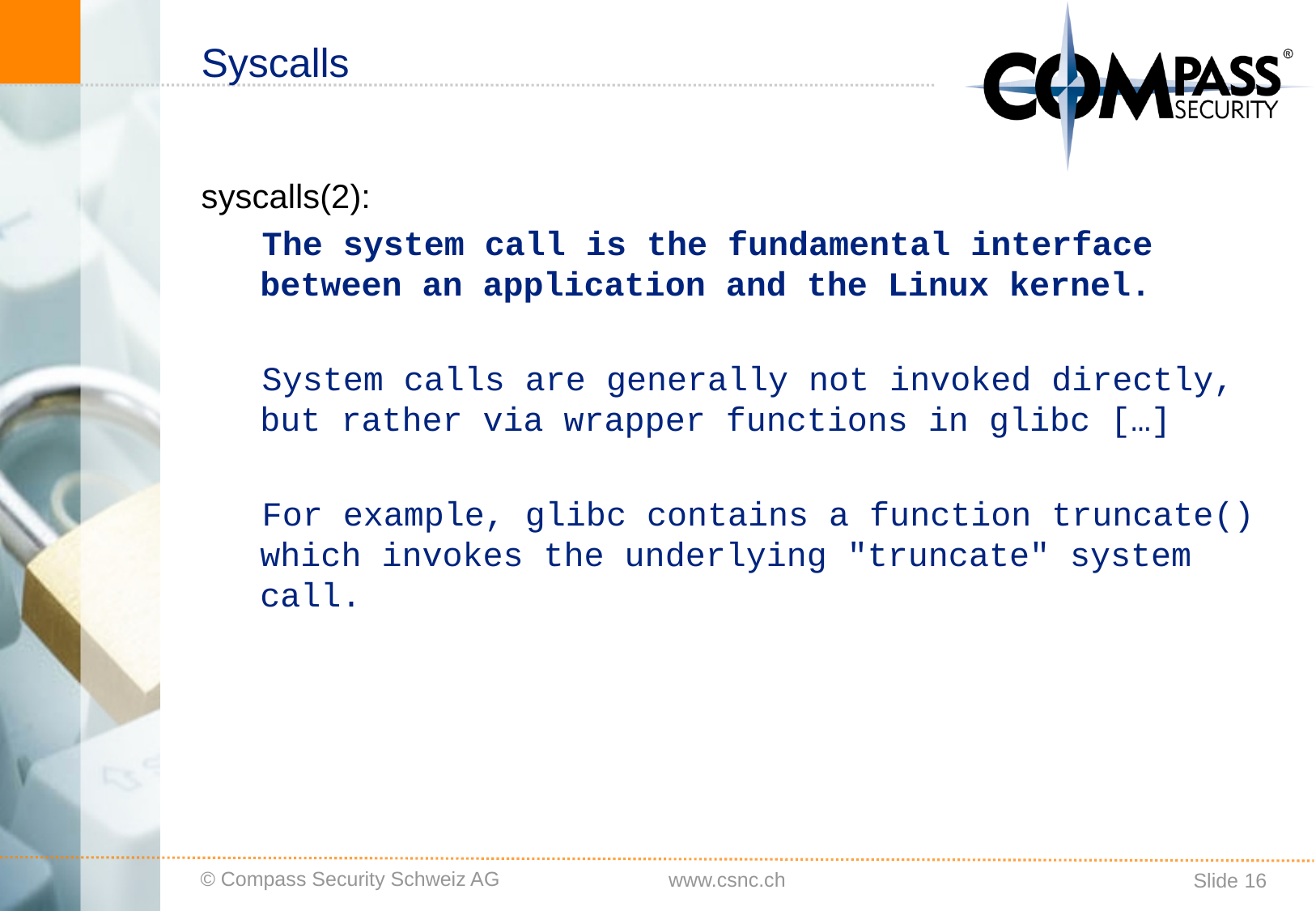

# Syscalls
syscalls(2):
The system call is the fundamental interface between an application and the Linux kernel.

System calls are generally not invoked directly, but rather via wrapper functions in glibc […]

For example, glibc contains a function truncate() which invokes the underlying "truncate" system call.